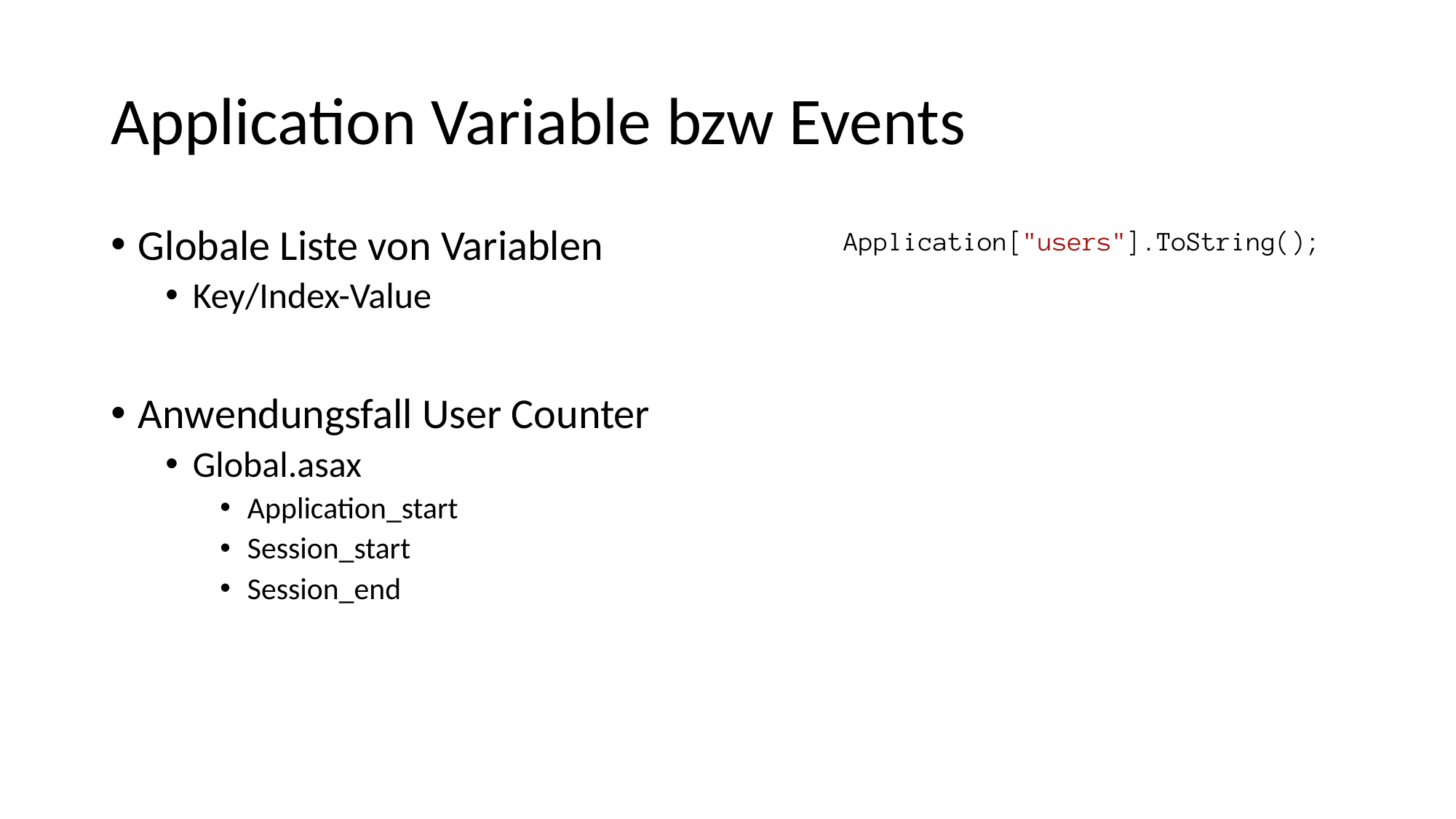

# Application Variable bzw Events
Globale Liste von Variablen
Key/Index-Value

Anwendungsfall User Counter
Global.asax
Application_start
Session_start
Session_end

Application["users"].ToString();